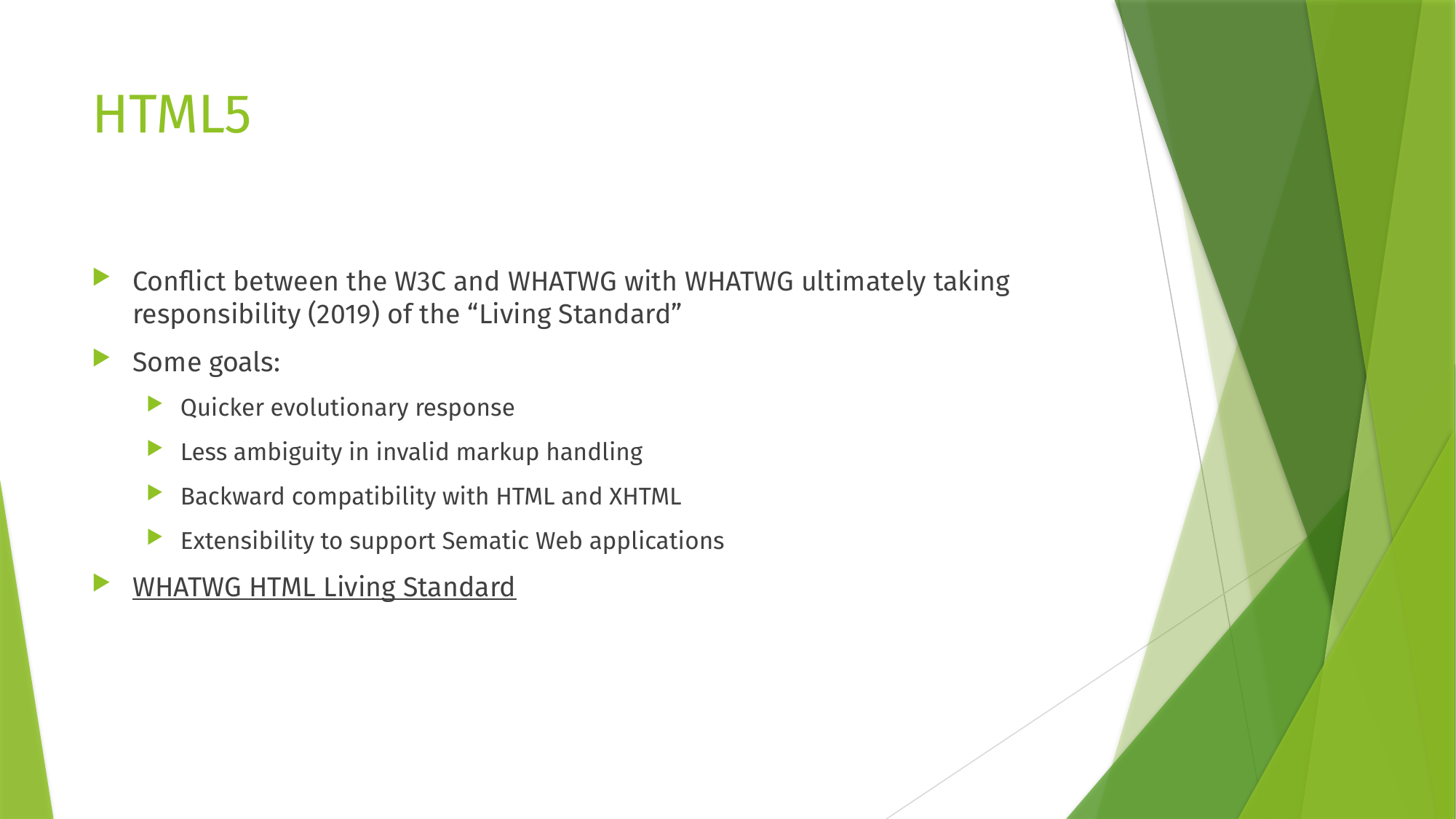

# HTML5
Conflict between the W3C and WHATWG with WHATWG ultimately taking responsibility (2019) of the “Living Standard”
Some goals:
Quicker evolutionary response
Less ambiguity in invalid markup handling
Backward compatibility with HTML and XHTML
Extensibility to support Sematic Web applications
WHATWG HTML Living Standard